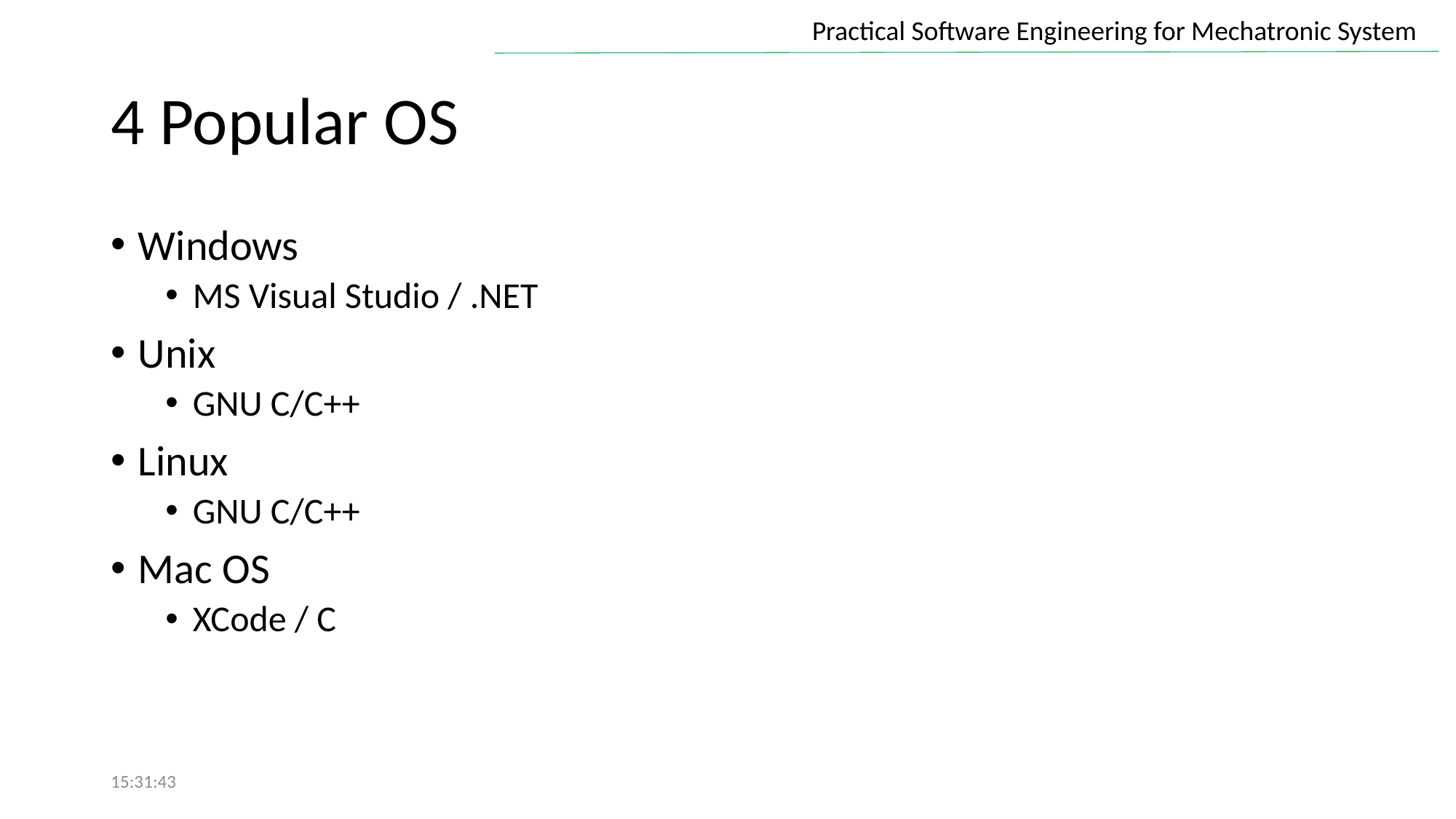

# 4 Popular OS
Windows
MS Visual Studio / .NET
Unix
GNU C/C++
Linux
GNU C/C++
Mac OS
XCode / C
15:31:43
23